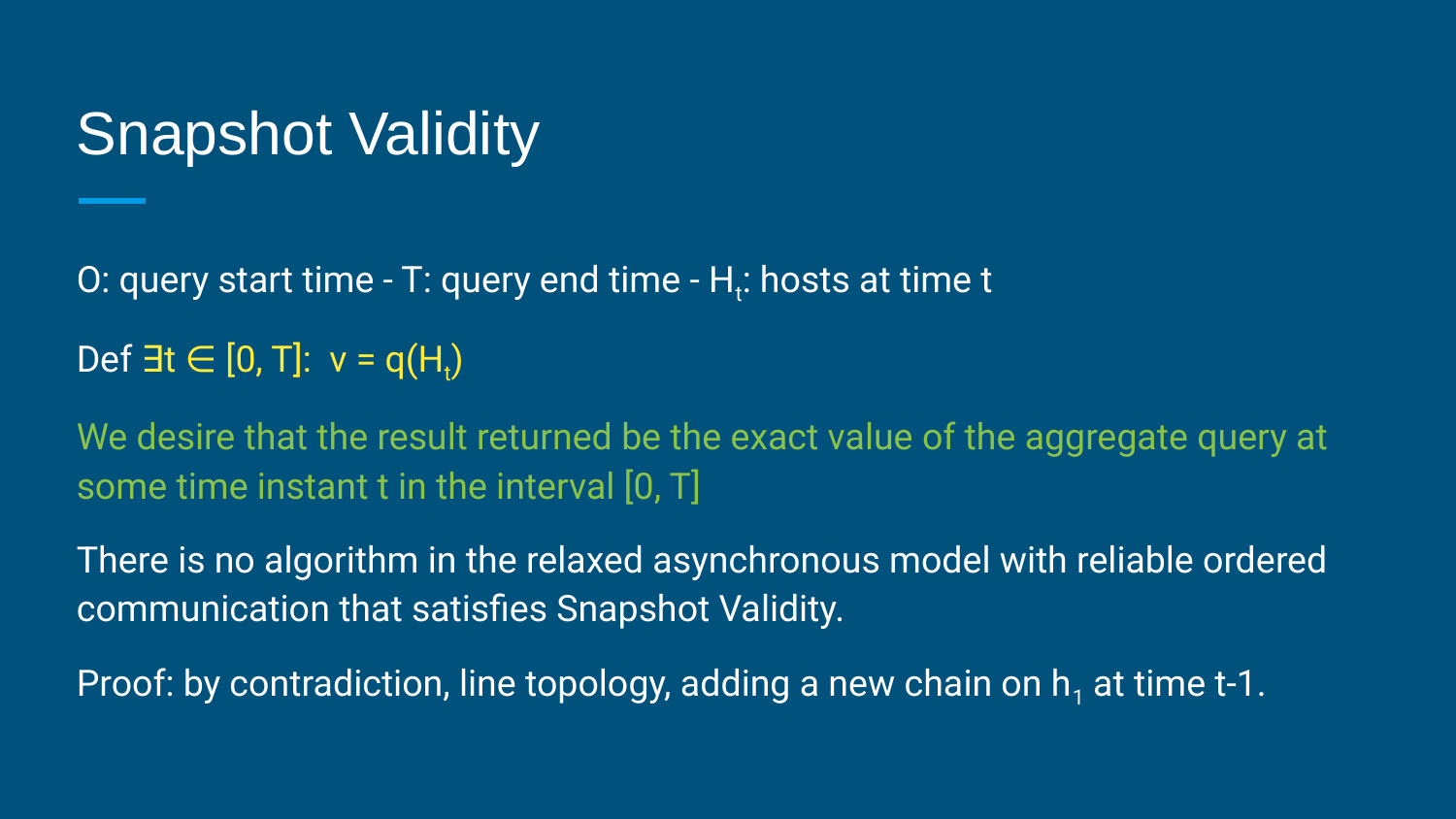

# Snapshot Validity
O: query start time - T: query end time - Ht: hosts at time t
Def ∃t ∈ [0, T]:  v = q(Ht)
We desire that the result returned be the exact value of the aggregate query at some time instant t in the interval [0, T]
There is no algorithm in the relaxed asynchronous model with reliable ordered communication that satisfies Snapshot Validity.
Proof: by contradiction, line topology, adding a new chain on h1 at time t-1.